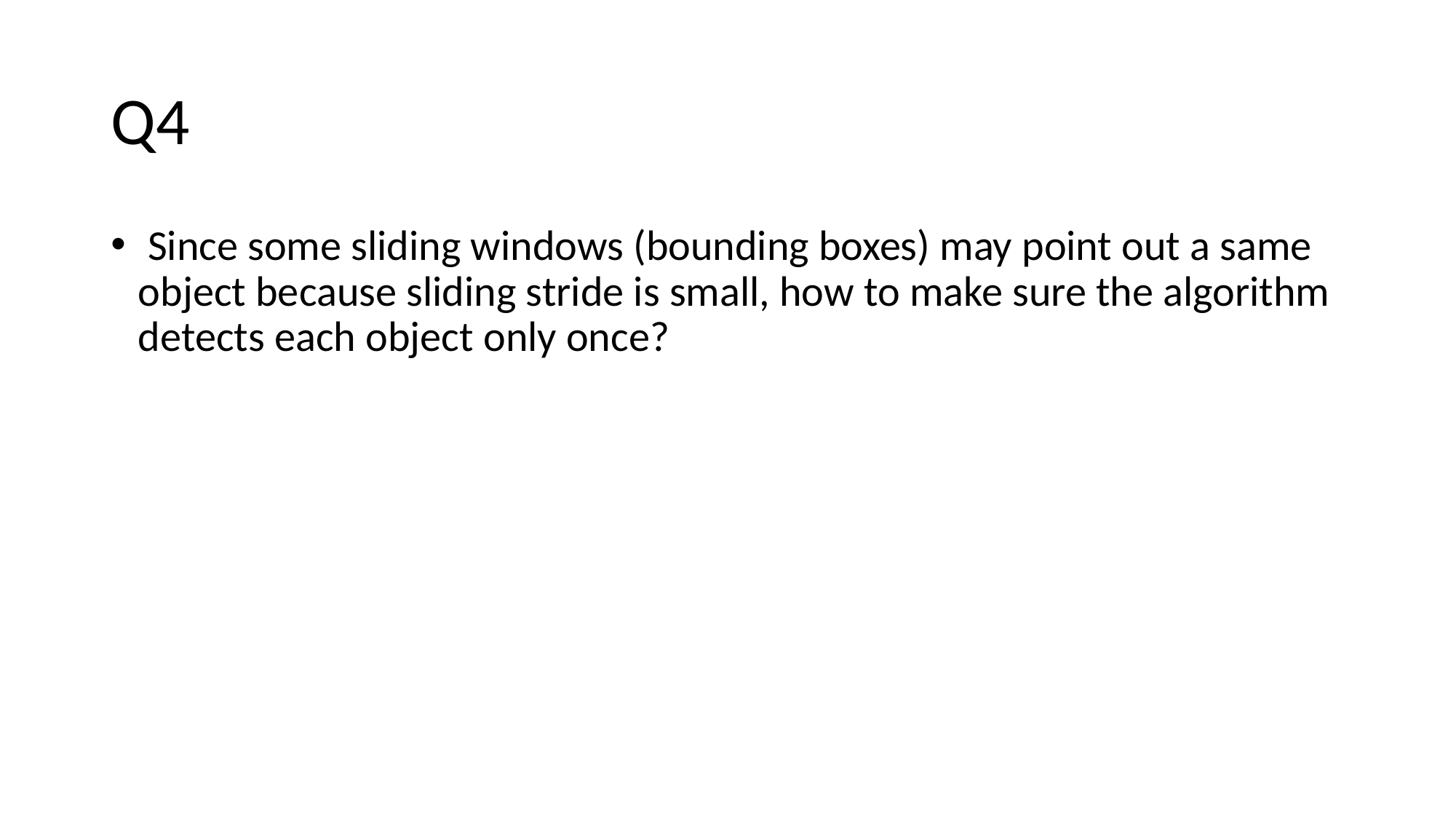

# Q4
 Since some sliding windows (bounding boxes) may point out a same object because sliding stride is small, how to make sure the algorithm detects each object only once?